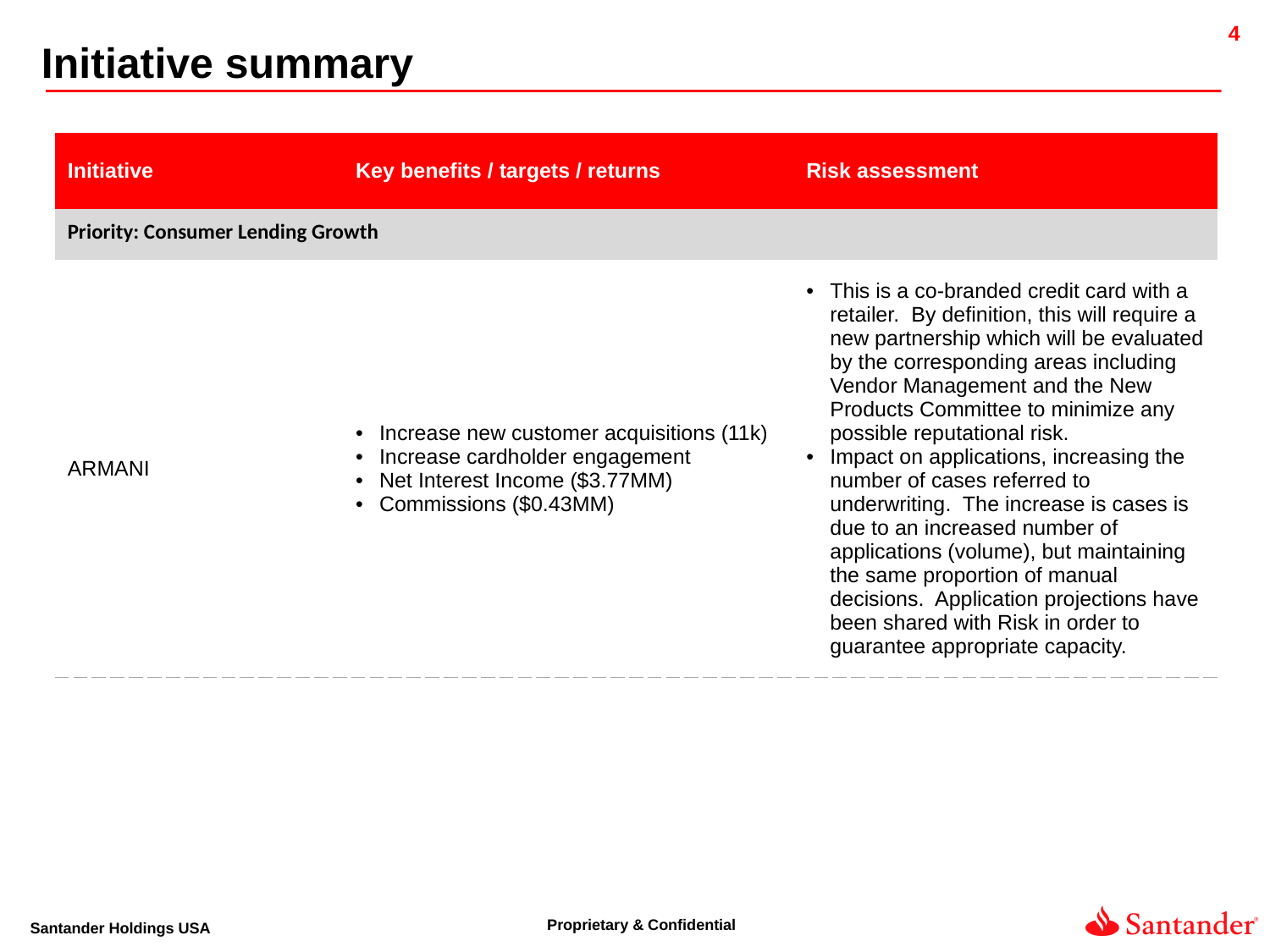

Initiative summary
| Initiative | Key benefits / targets / returns | Risk assessment |
| --- | --- | --- |
| Priority: Consumer Lending Growth |  |  |
| ARMANI | Increase new customer acquisitions (11k) Increase cardholder engagement Net Interest Income ($3.77MM) Commissions ($0.43MM) | This is a co-branded credit card with a retailer. By definition, this will require a new partnership which will be evaluated by the corresponding areas including Vendor Management and the New Products Committee to minimize any possible reputational risk. Impact on applications, increasing the number of cases referred to underwriting. The increase is cases is due to an increased number of applications (volume), but maintaining the same proportion of manual decisions. Application projections have been shared with Risk in order to guarantee appropriate capacity. |